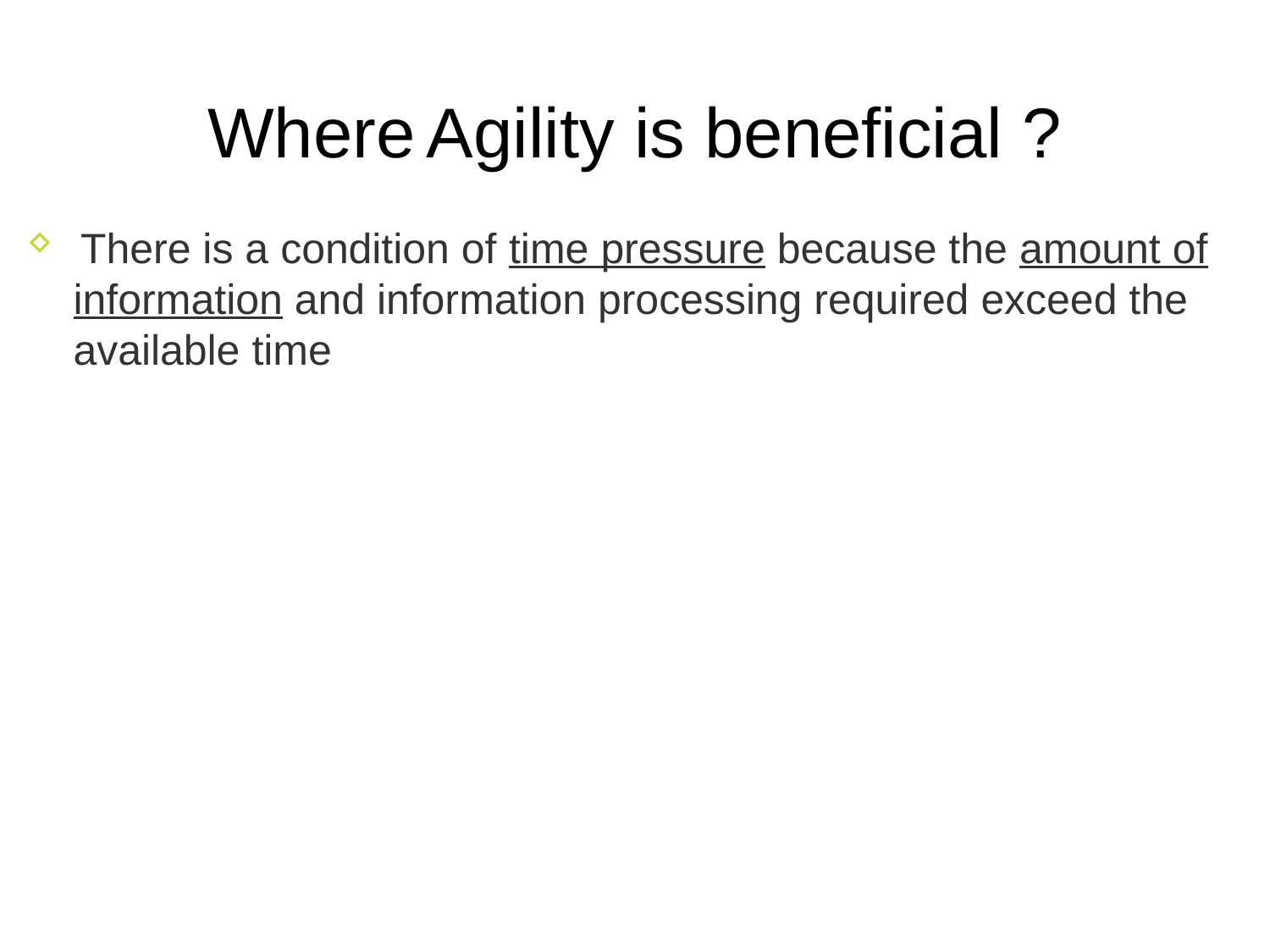

Where Agility is beneficial ?
 There is a condition of time pressure because the amount of information and information processing required exceed the available time